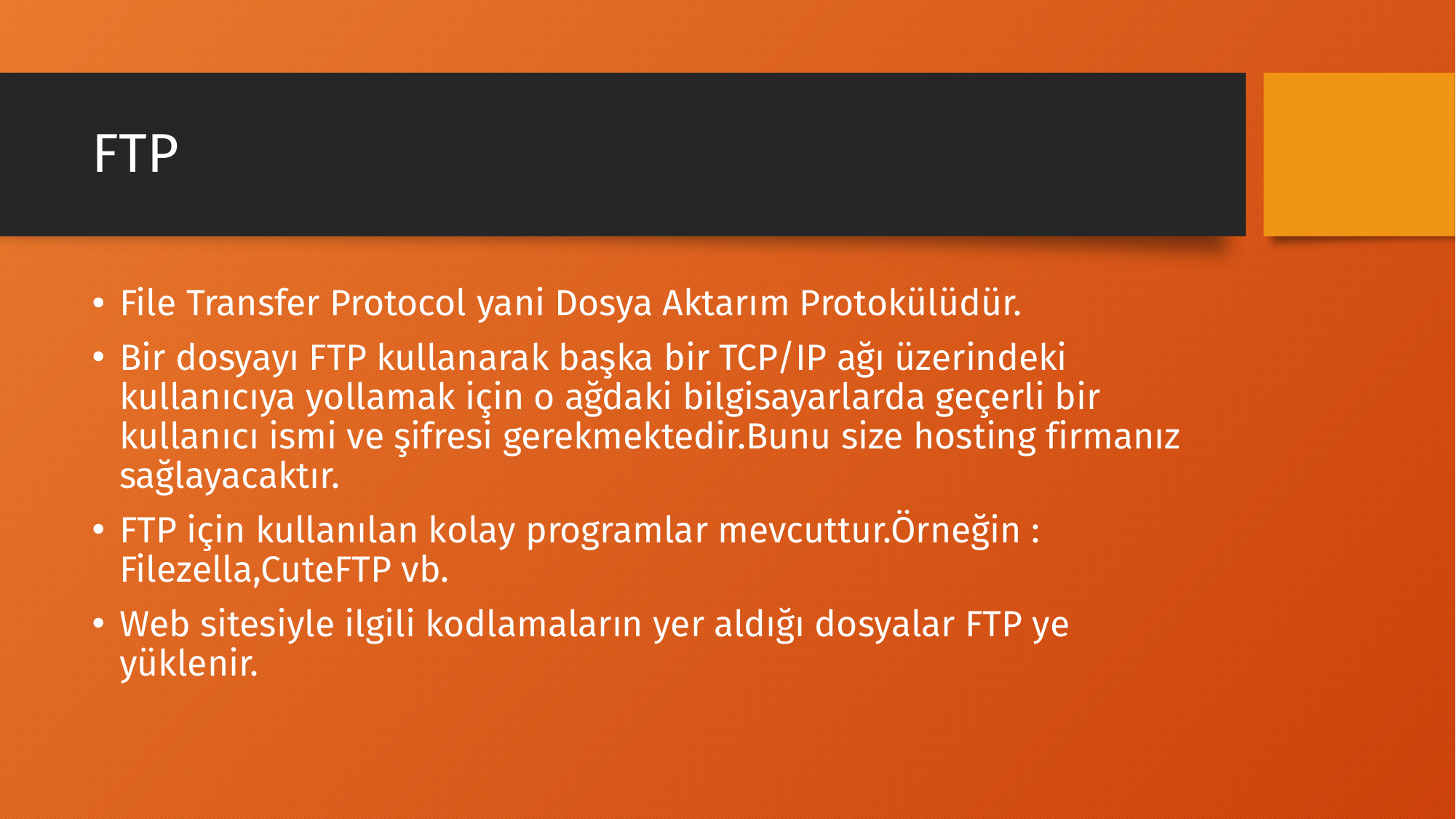

# FTP
File Transfer Protocol yani Dosya Aktarım Protokülüdür.
Bir dosyayı FTP kullanarak başka bir TCP/IP ağı üzerindeki kullanıcıya yollamak için o ağdaki bilgisayarlarda geçerli bir kullanıcı ismi ve şifresi gerekmektedir.Bunu size hosting firmanız sağlayacaktır.
FTP için kullanılan kolay programlar mevcuttur.Örneğin : Filezella,CuteFTP vb.
Web sitesiyle ilgili kodlamaların yer aldığı dosyalar FTP ye yüklenir.